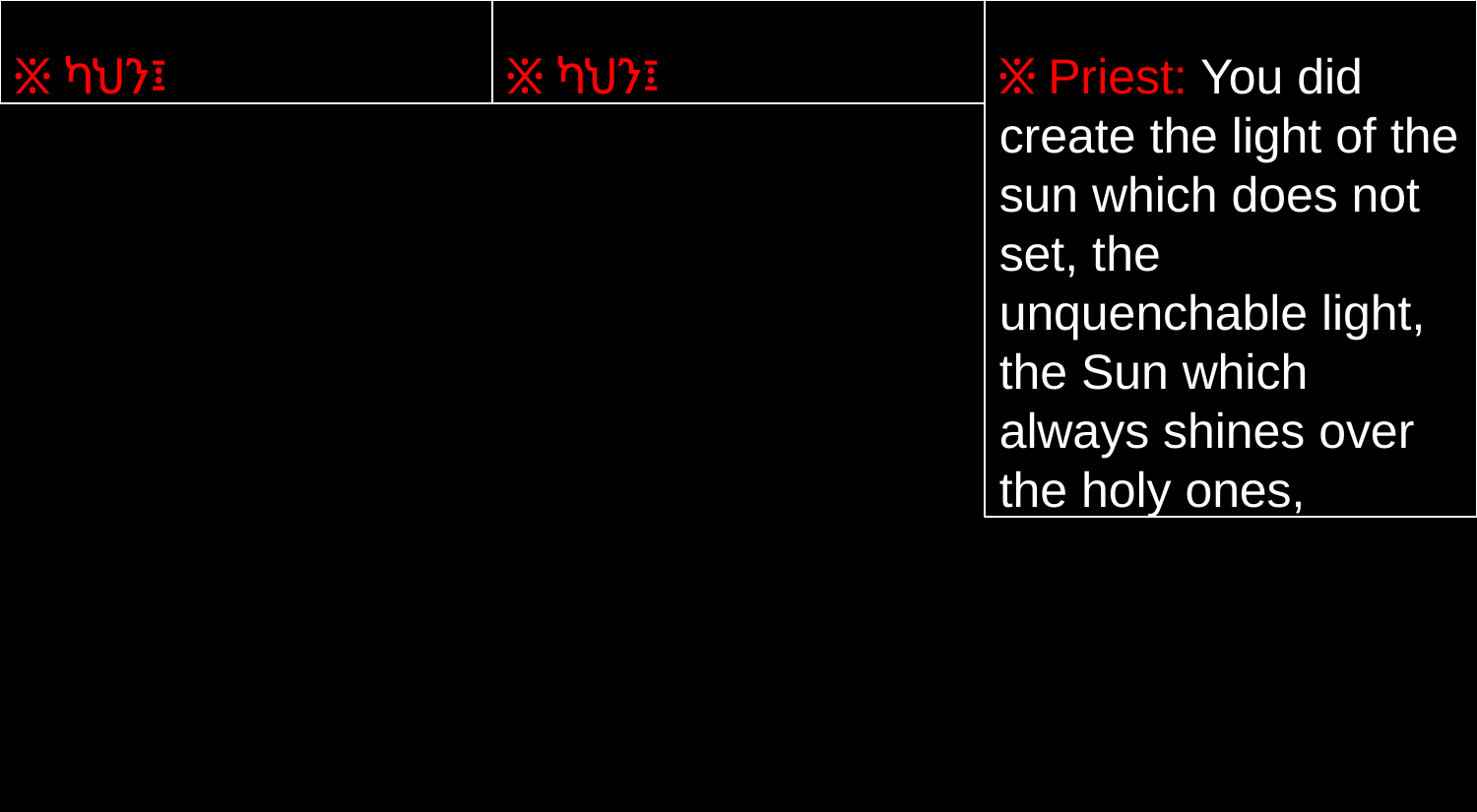

፠ ካህን፤

፠ ካህን፤

፠ Priest: You did create the light of the sun which does not set, the unquenchable light, the Sun which always shines over the holy ones,